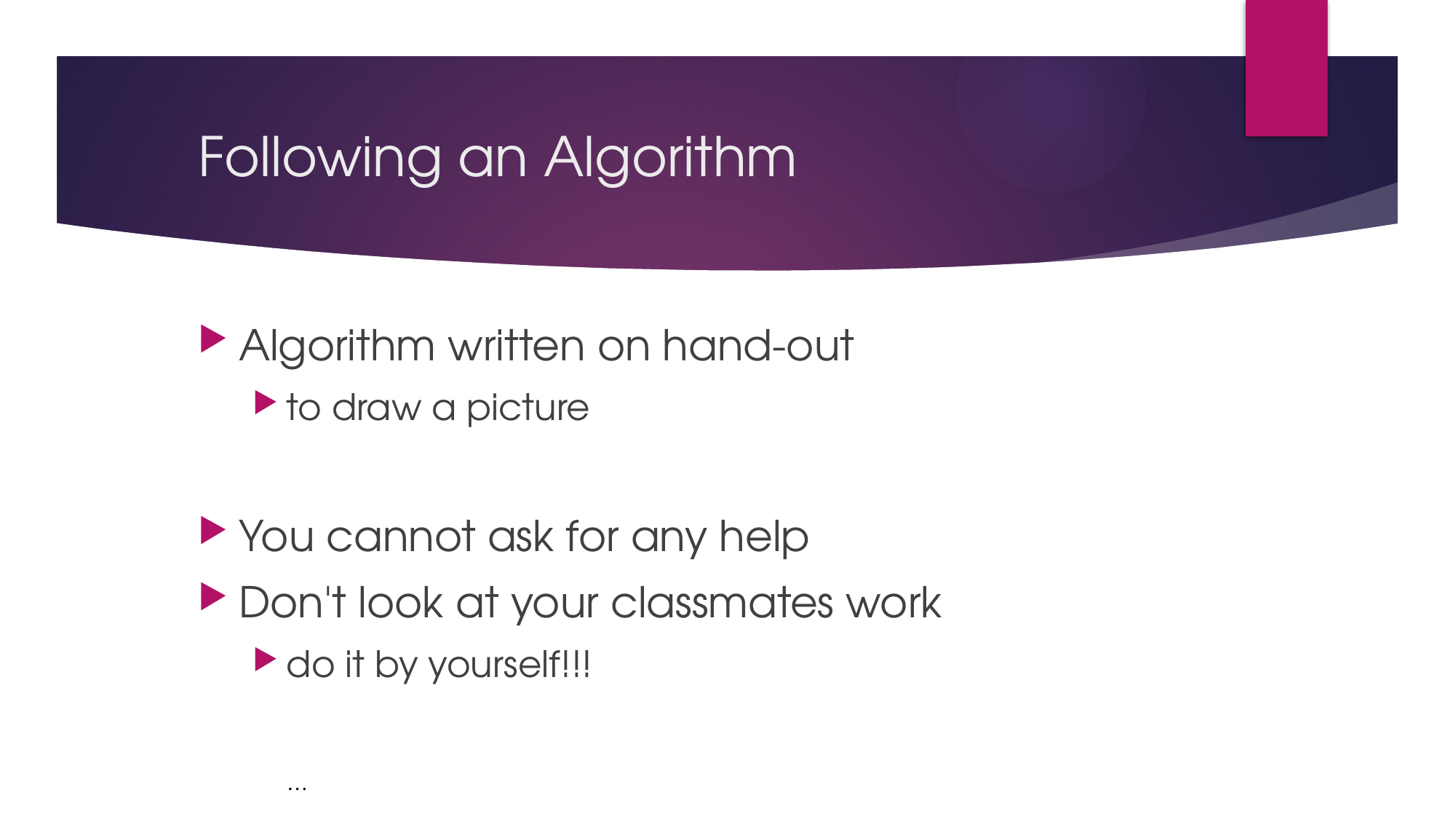

# Following an Algorithm
Algorithm written on hand-out
to draw a picture

You cannot ask for any help
Don't look at your classmates work
do it by yourself!!!
…